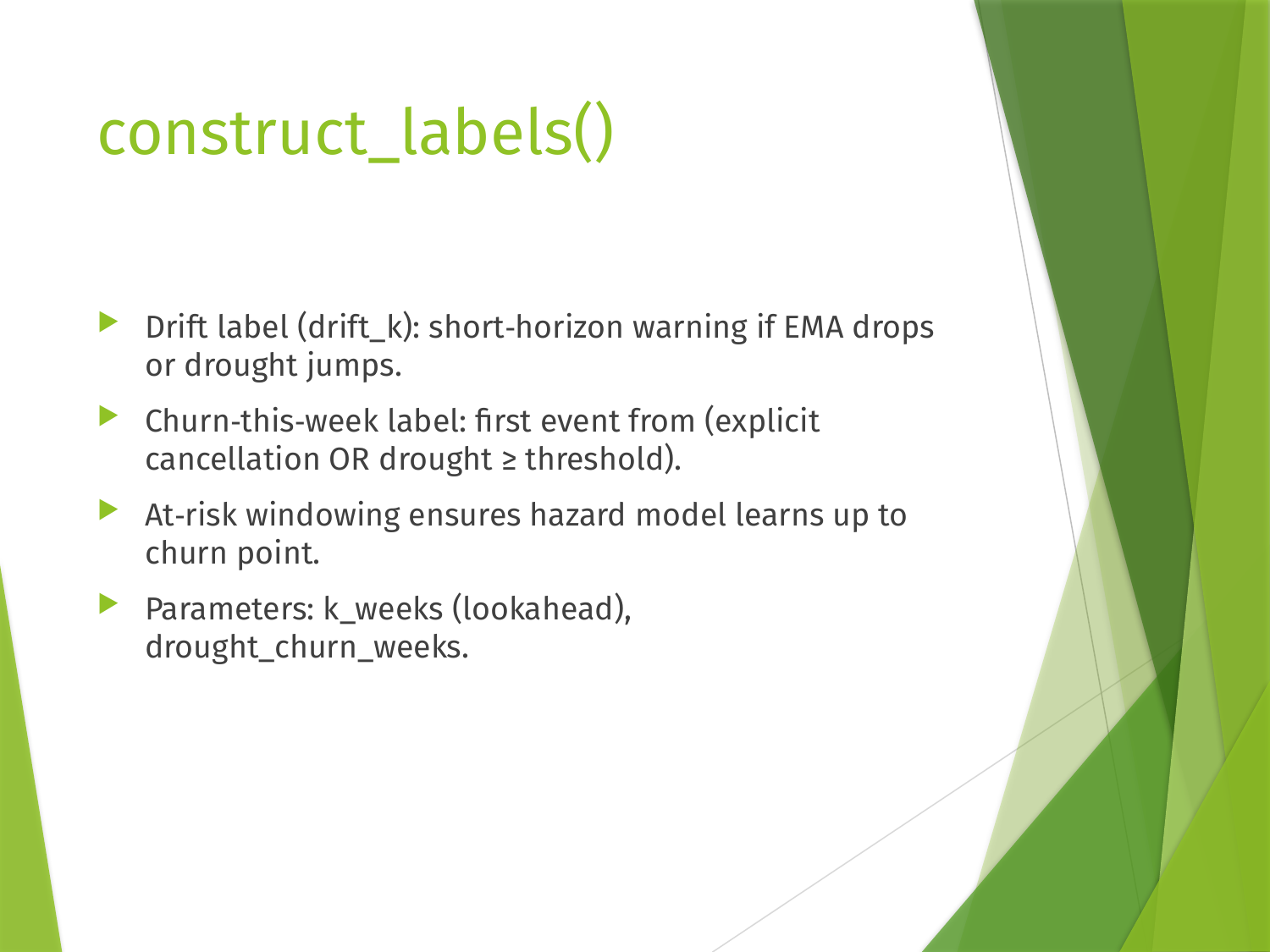

# construct_labels()
Drift label (drift_k): short‑horizon warning if EMA drops or drought jumps.
Churn‑this‑week label: first event from (explicit cancellation OR drought ≥ threshold).
At‑risk windowing ensures hazard model learns up to churn point.
Parameters: k_weeks (lookahead), drought_churn_weeks.